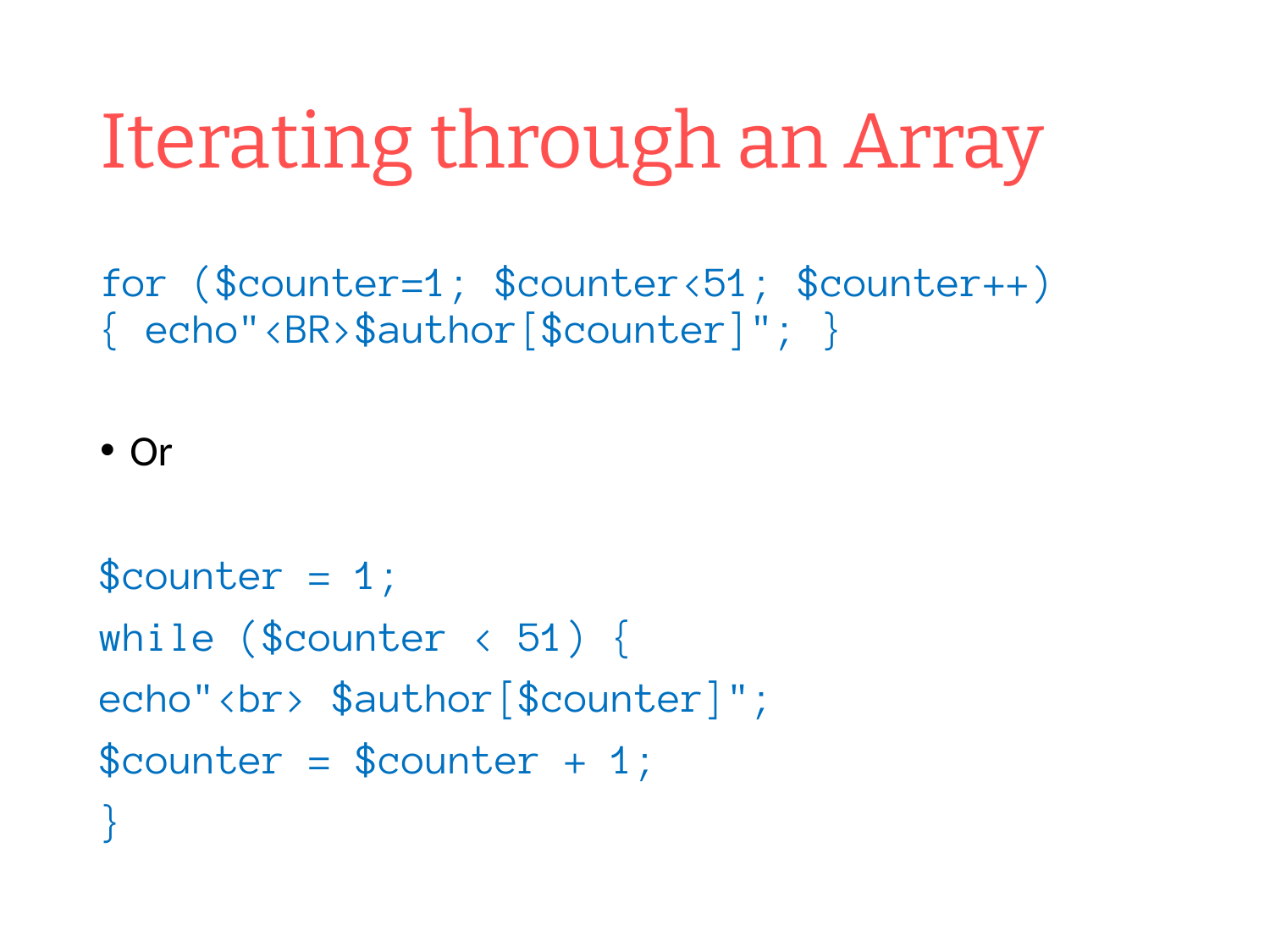

# Iterating through an Array
for ($counter=1; $counter<51; $counter++) { echo"<BR>$author[$counter]"; }

Or

$counter = 1;
while ($counter < 51) {
echo"<br> $author[$counter]";
$counter = $counter + 1;
}